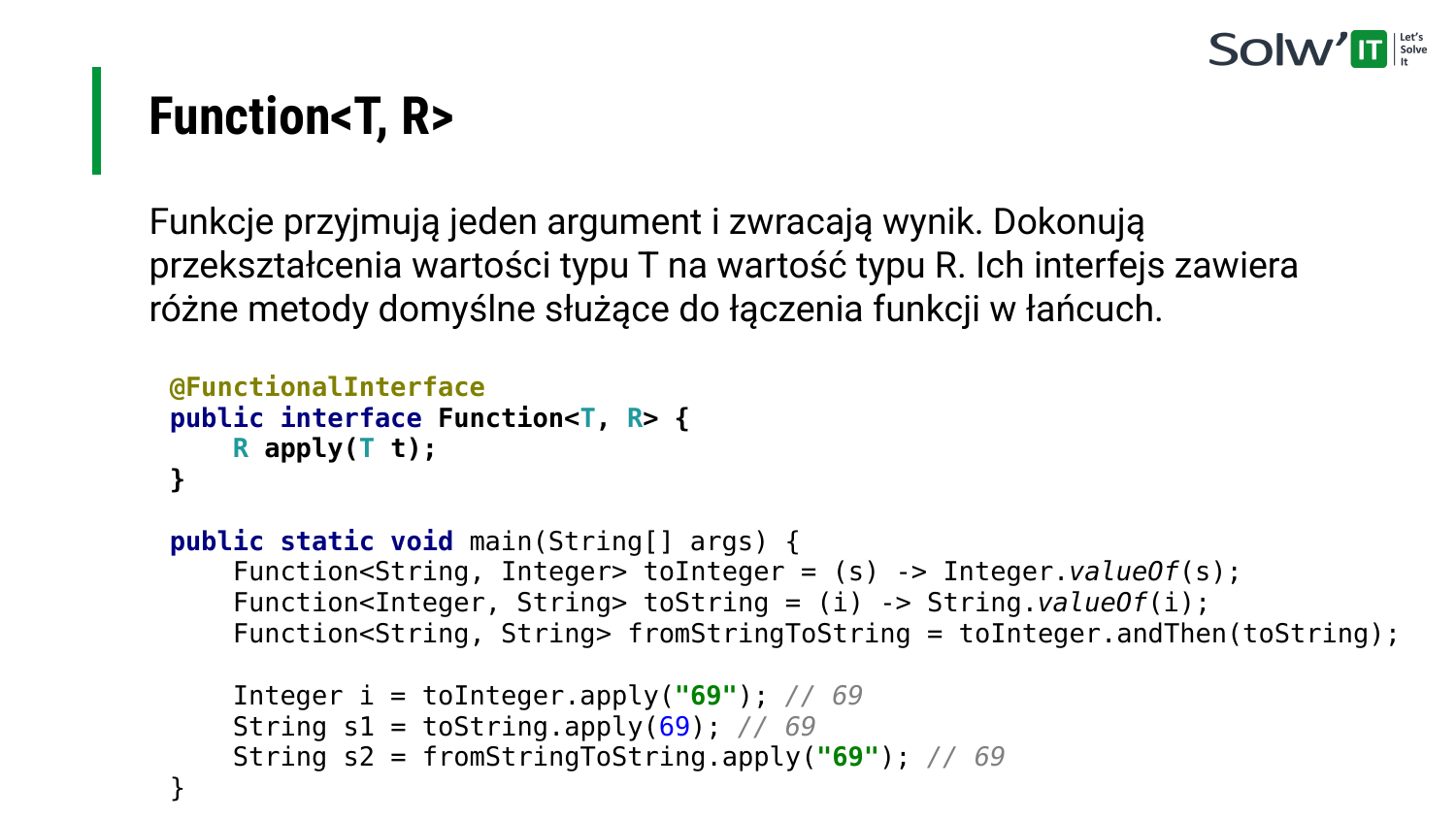

Function<T, R>
Funkcje przyjmują jeden argument i zwracają wynik. Dokonują przekształcenia wartości typu T na wartość typu R. Ich interfejs zawiera różne metody domyślne służące do łączenia funkcji w łańcuch.

@FunctionalInterface
public interface Function<T, R> {
    R apply(T t);
}

public static void main(String[] args) {
    Function<String, Integer> toInteger = (s) -> Integer.valueOf(s);
    Function<Integer, String> toString = (i) -> String.valueOf(i);
    Function<String, String> fromStringToString = toInteger.andThen(toString);
    Integer i = toInteger.apply("69"); // 69
    String s1 = toString.apply(69); // 69
    String s2 = fromStringToString.apply("69"); // 69
}